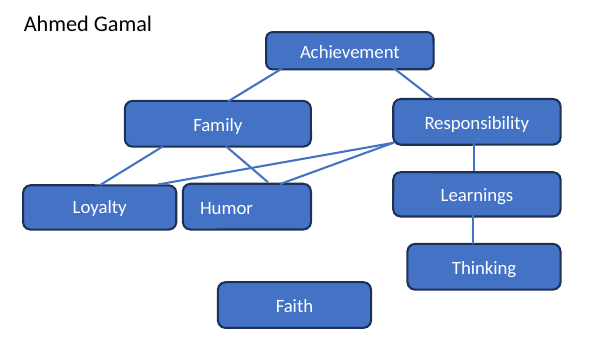

# Ahmed Gamal
Achievement
Responsibility
Family
Learnings
Humor
Loyalty
Thinking
Faith